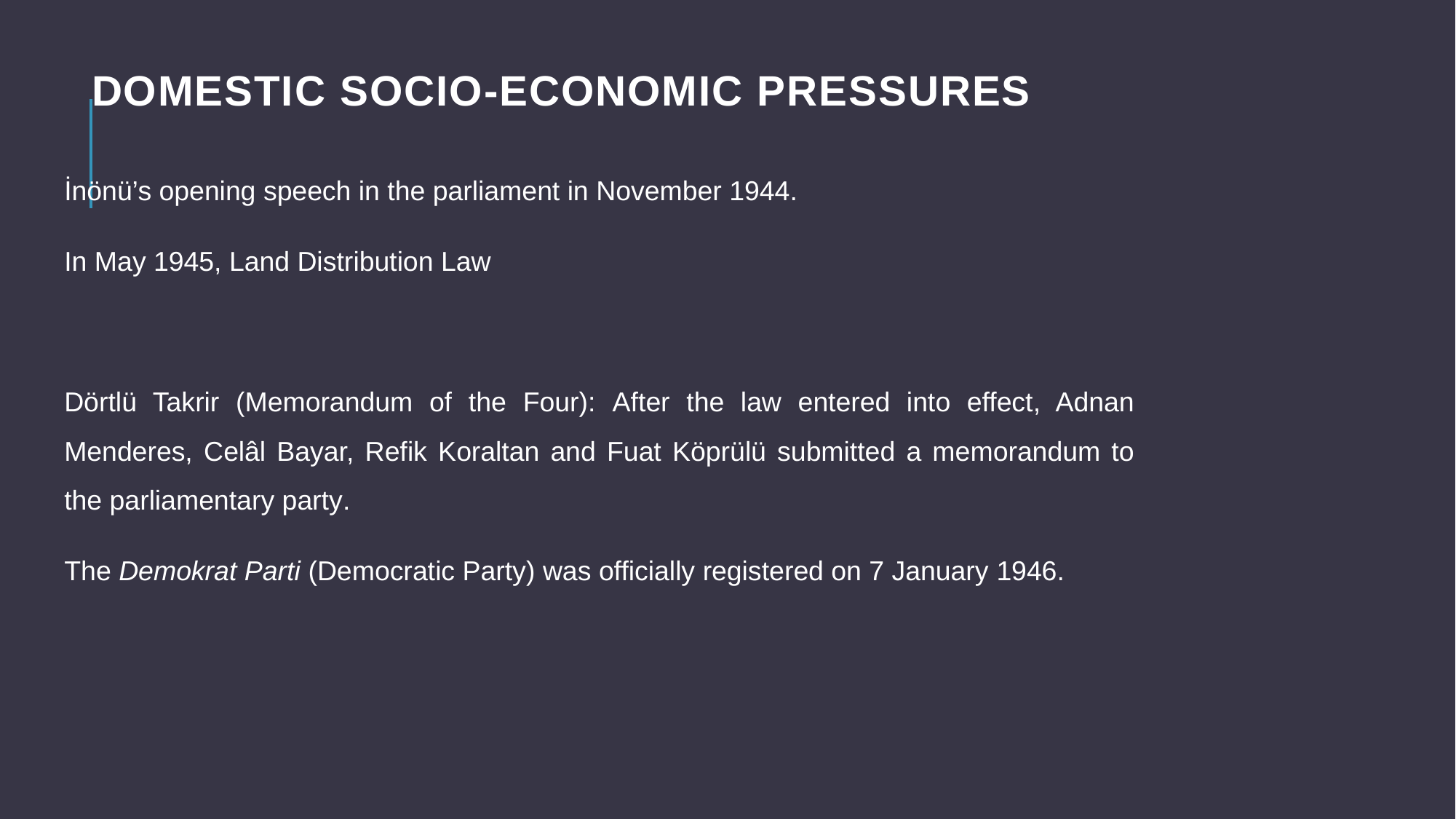

# Domestıc Socıo-Economıc Pressures
İnönü’s opening speech in the parliament in November 1944.
In May 1945, Land Distribution Law

Dörtlü Takrir (Memorandum of the Four): After the law entered into effect, Adnan Menderes, Celâl Bayar, Refik Koraltan and Fuat Köprülü submitted a memorandum to the parliamentary party.
The Demokrat Parti (Democratic Party) was officially registered on 7 January 1946.